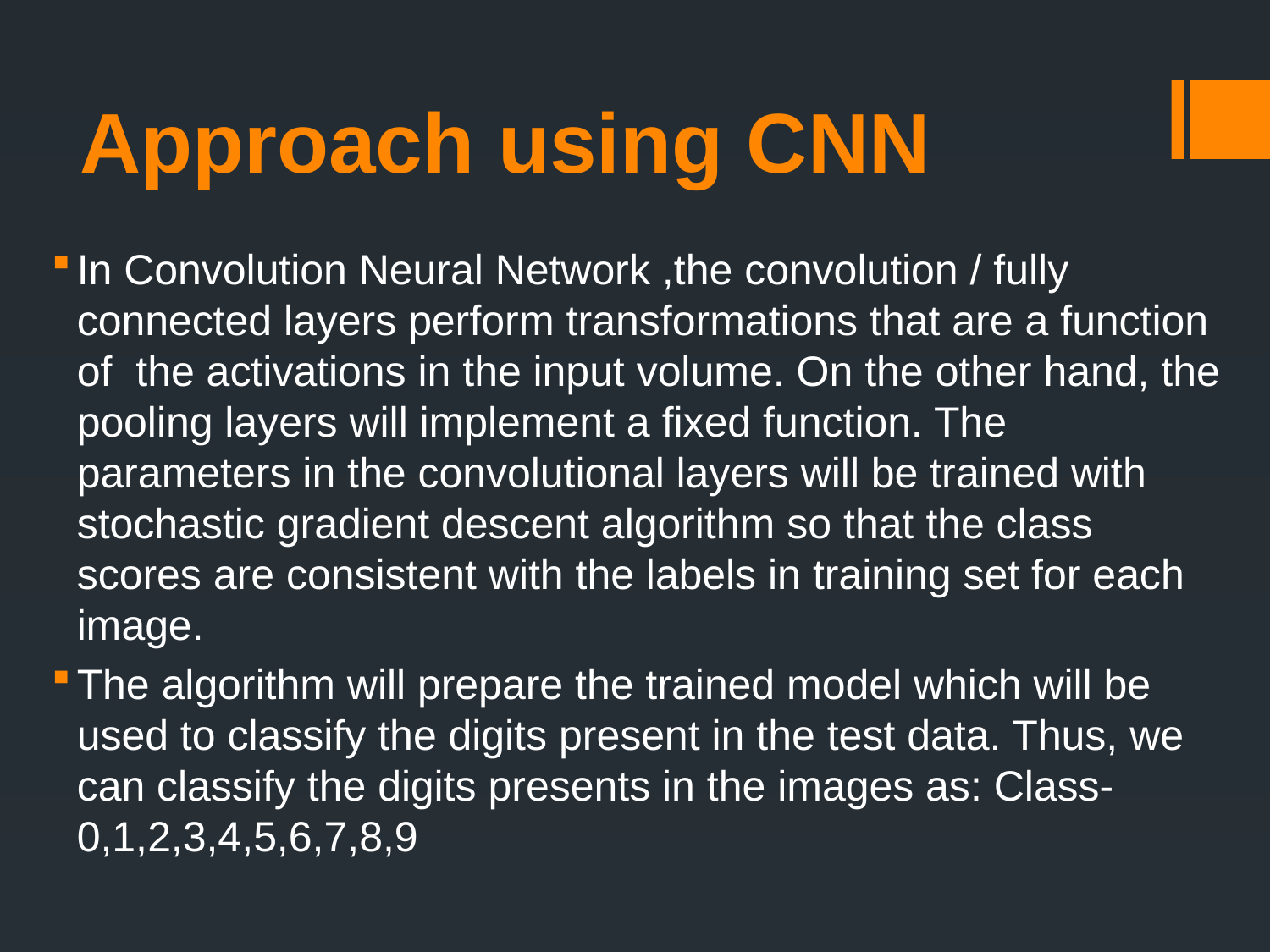

# Approach using CNN
In Convolution Neural Network ,the convolution / fully connected layers perform transformations that are a function of  the activations in the input volume. On the other hand, the pooling layers will implement a fixed function. The parameters in the convolutional layers will be trained with stochastic gradient descent algorithm so that the class scores are consistent with the labels in training set for each image.
The algorithm will prepare the trained model which will be used to classify the digits present in the test data. Thus, we can classify the digits presents in the images as: Class-0,1,2,3,4,5,6,7,8,9